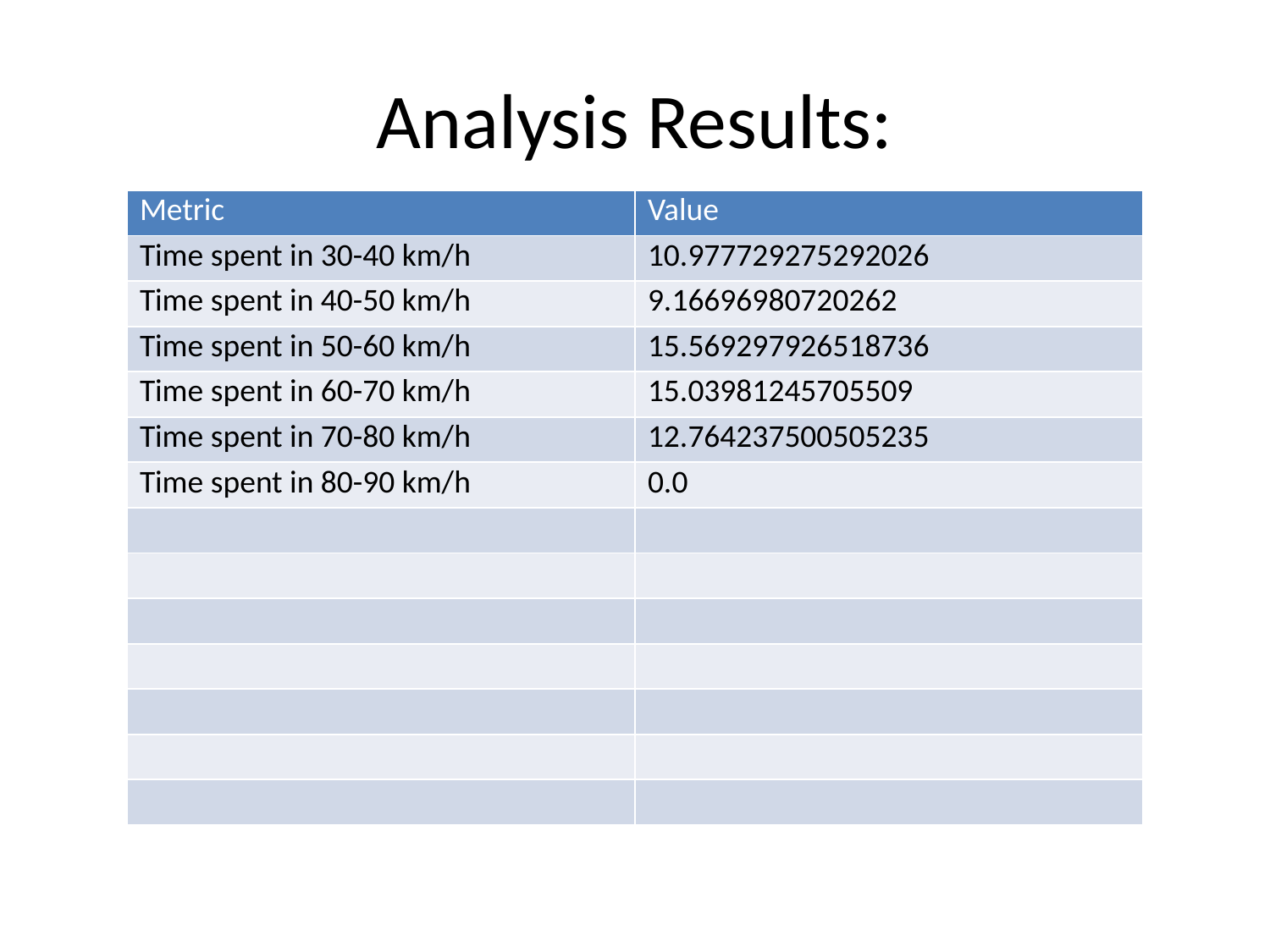

# Analysis Results:
| Metric | Value |
| --- | --- |
| Time spent in 30-40 km/h | 10.977729275292026 |
| Time spent in 40-50 km/h | 9.16696980720262 |
| Time spent in 50-60 km/h | 15.569297926518736 |
| Time spent in 60-70 km/h | 15.03981245705509 |
| Time spent in 70-80 km/h | 12.764237500505235 |
| Time spent in 80-90 km/h | 0.0 |
|  |  |
|  |  |
|  |  |
|  |  |
|  |  |
|  |  |
|  |  |